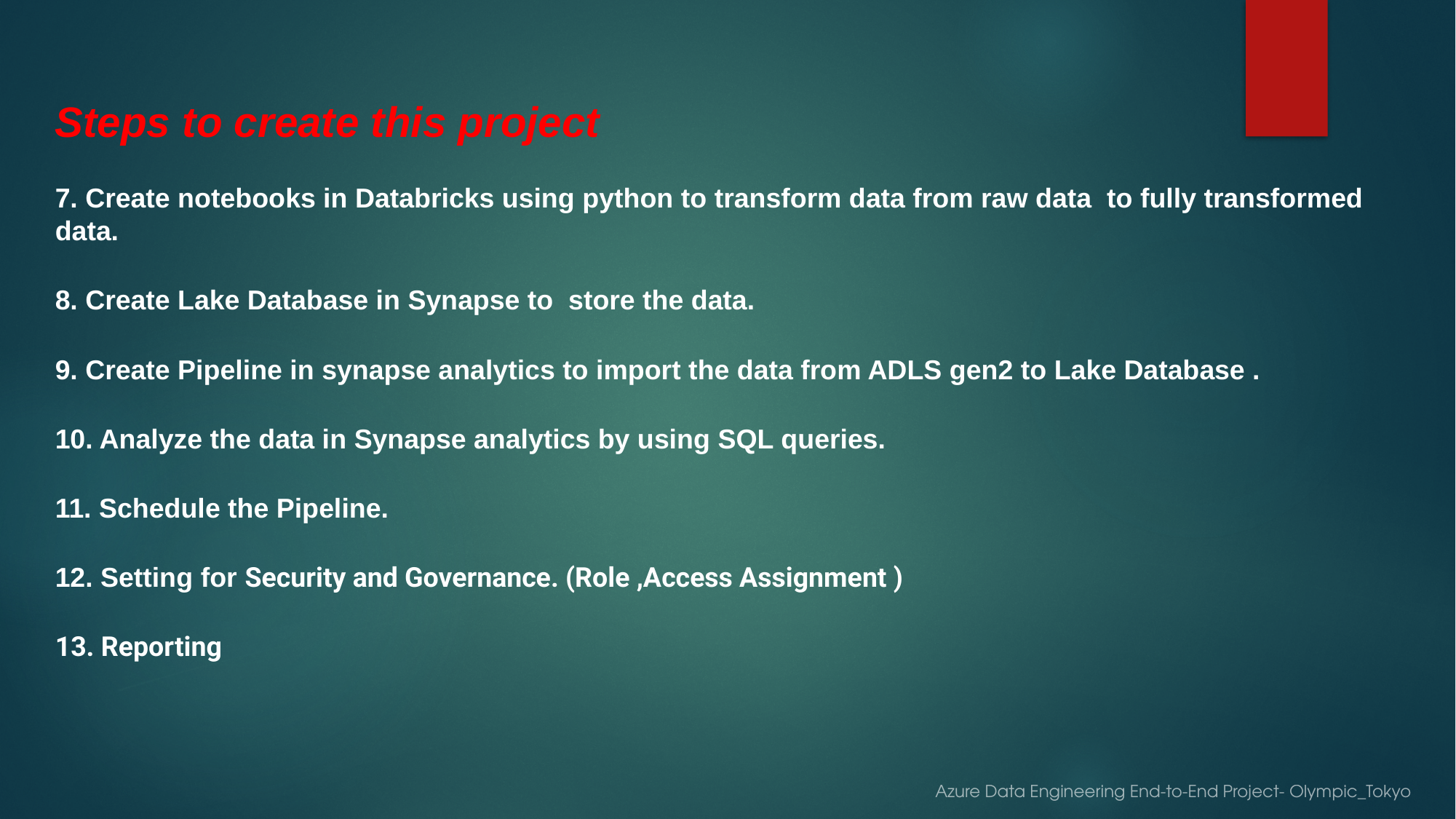

Steps to create this project

7. Create notebooks in Databricks using python to transform data from raw data  to fully transformed data.

8. Create Lake Database in Synapse to  store the data.

9. Create Pipeline in synapse analytics to import the data from ADLS gen2 to Lake Database .

10. Analyze the data in Synapse analytics by using SQL queries.

11. Schedule the Pipeline.

12. Setting for Security and Governance. (Role ,Access Assignment )

13. Reporting
Azure Data Engineering End-to-End Project- Olympic_Tokyo